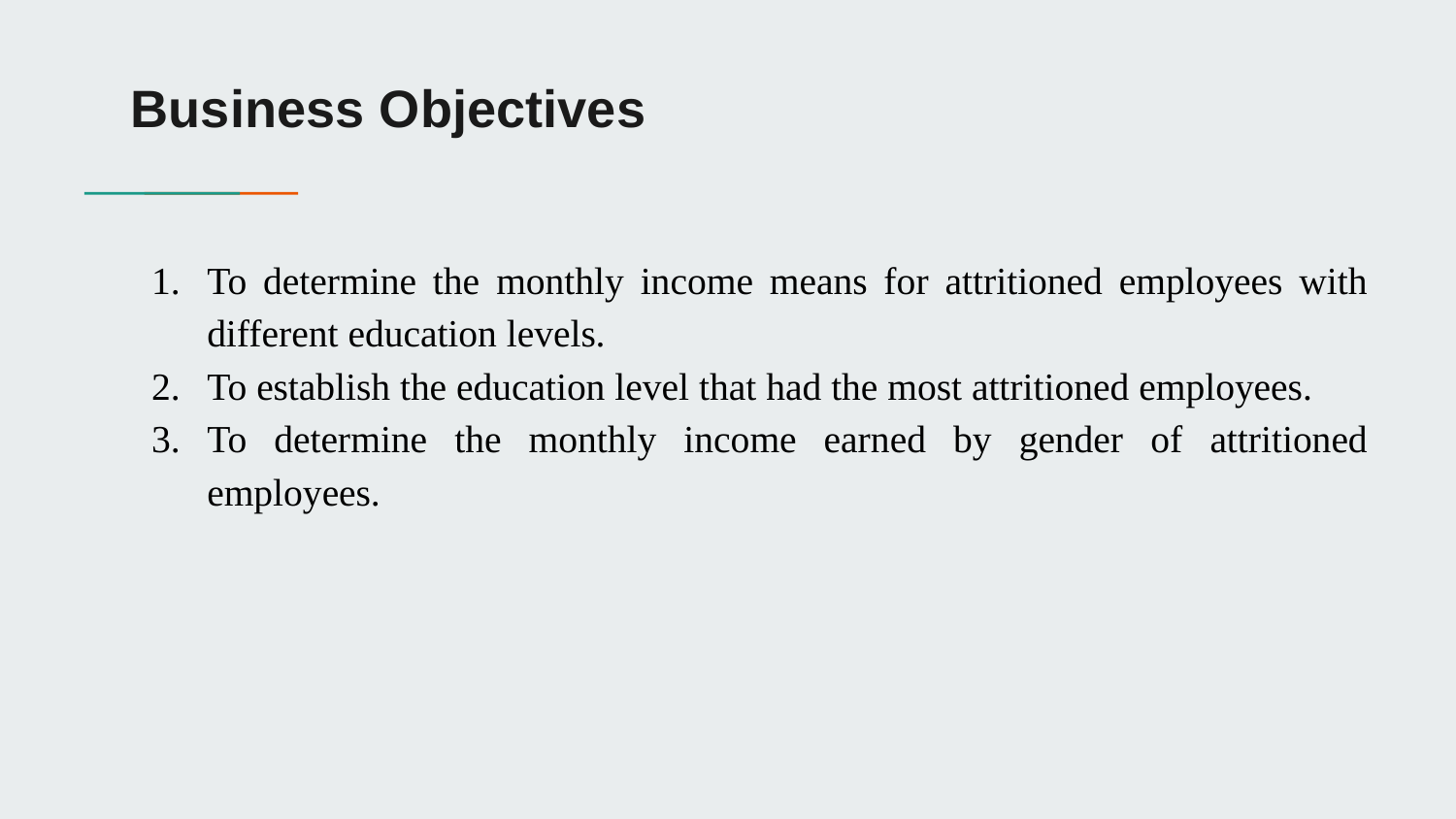

# Business Objectives
To determine the monthly income means for attritioned employees with different education levels.
To establish the education level that had the most attritioned employees.
To determine the monthly income earned by gender of attritioned employees.